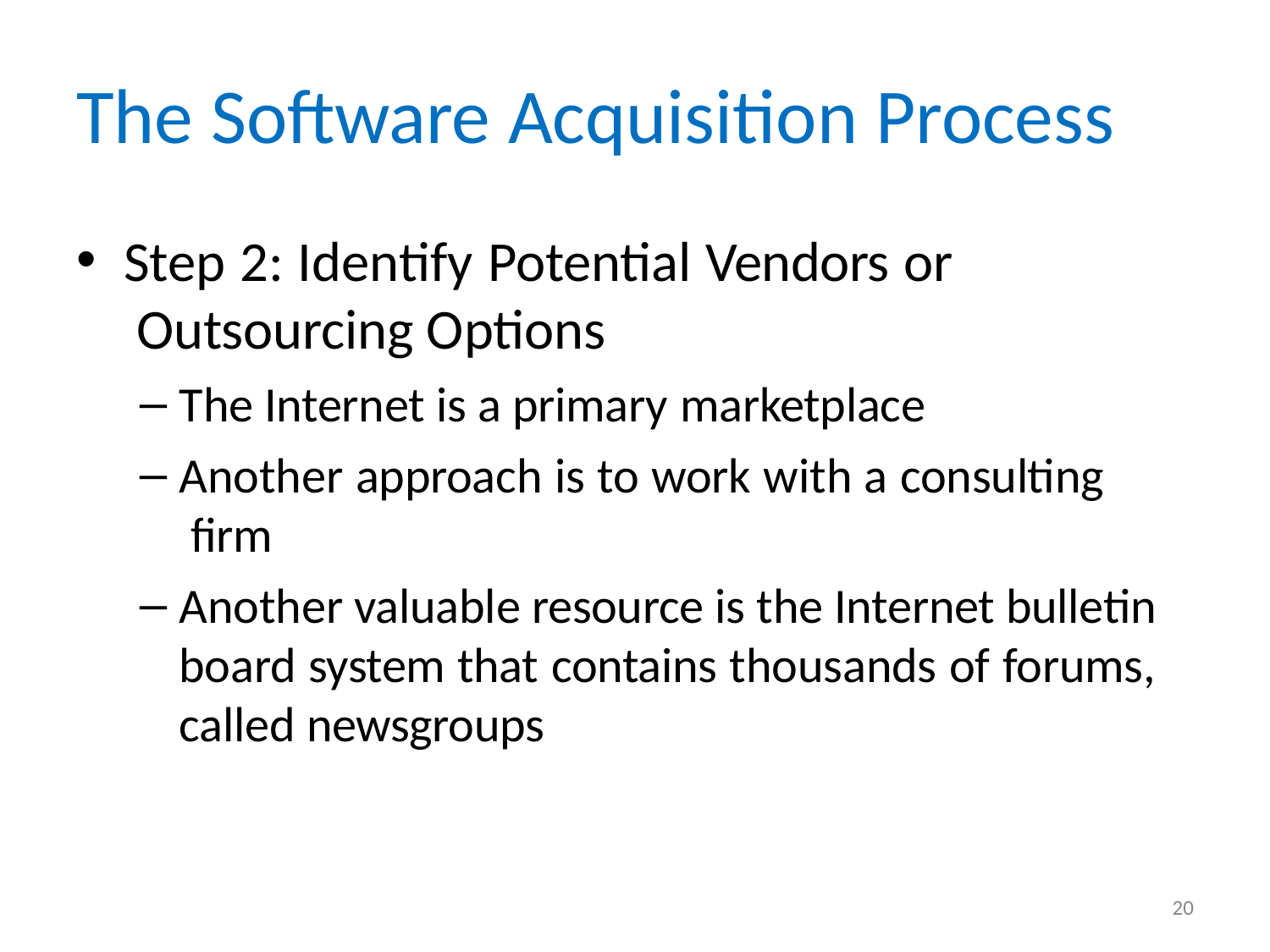

# The Software Acquisition Process
Step 2: Identify Potential Vendors or  Outsourcing Options
The Internet is a primary marketplace
Another approach is to work with a consulting  firm
Another valuable resource is the Internet bulletin  board system that contains thousands of forums,  called newsgroups
20